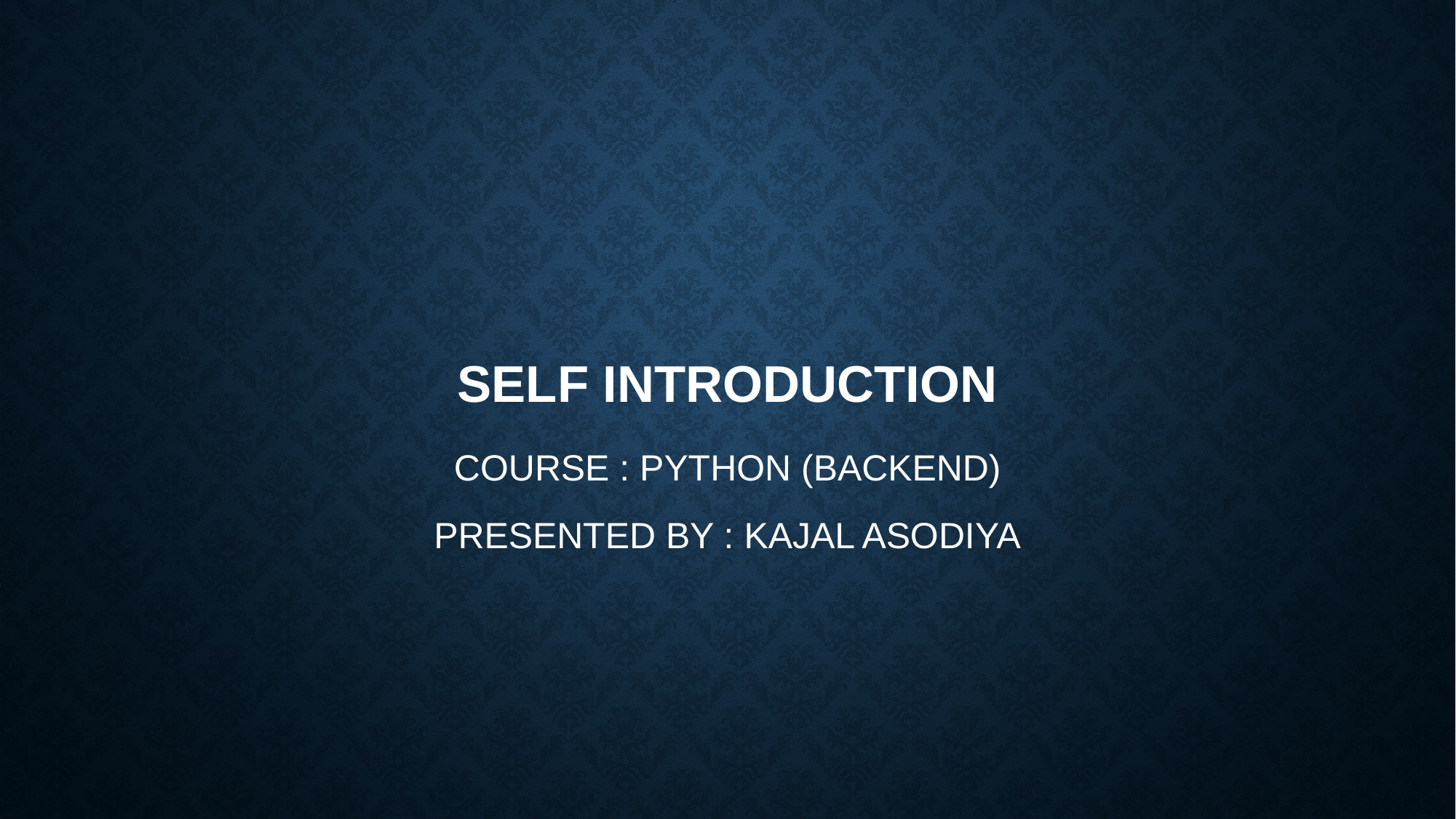

# Self introduction
COURSE : PYTHON (BACKEND)
PRESENTED BY : KAJAL ASODIYA